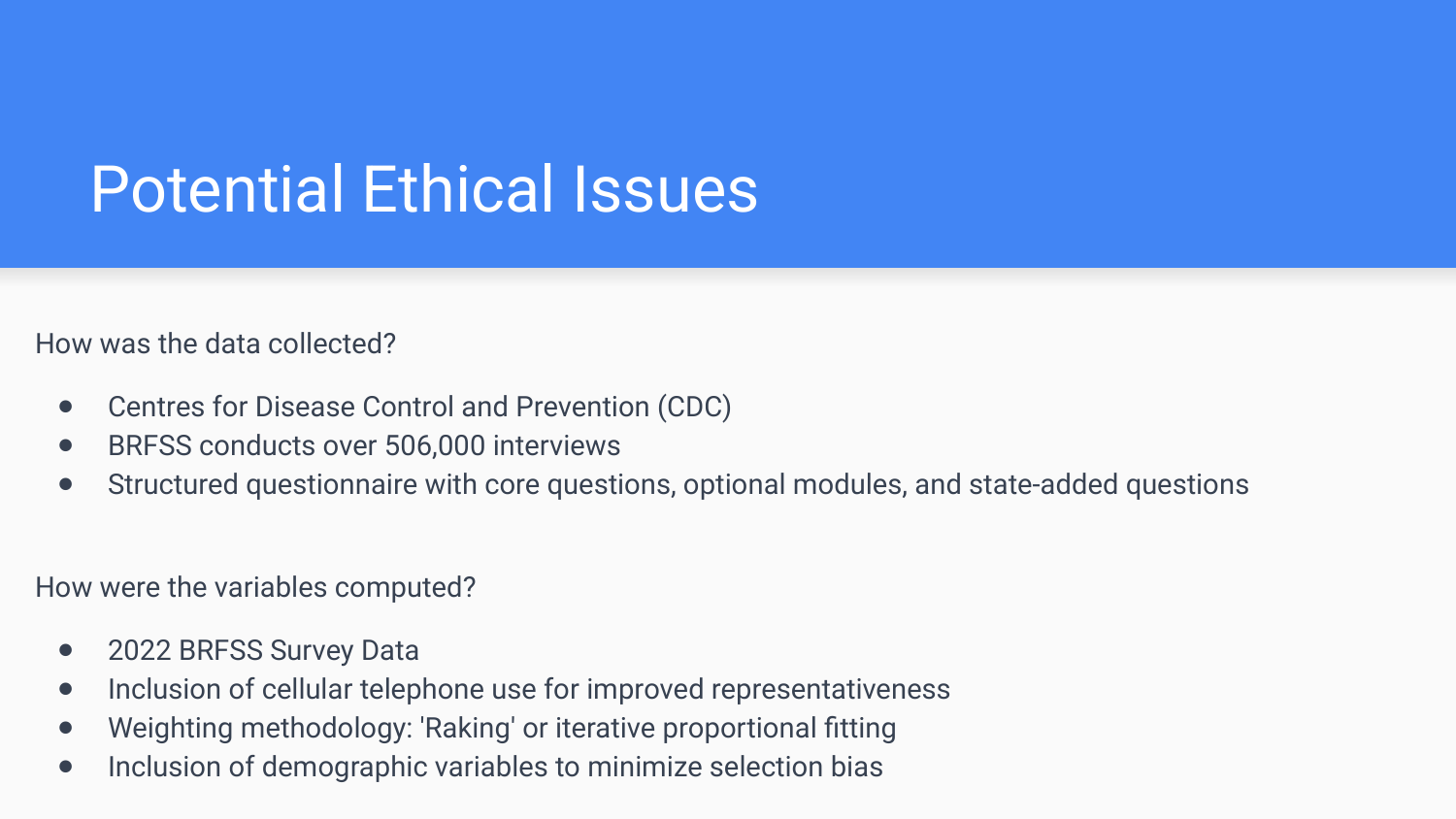

# Potential Ethical Issues
How was the data collected?
Centres for Disease Control and Prevention (CDC)
BRFSS conducts over 506,000 interviews
Structured questionnaire with core questions, optional modules, and state-added questions

How were the variables computed?
2022 BRFSS Survey Data
Inclusion of cellular telephone use for improved representativeness
Weighting methodology: 'Raking' or iterative proportional fitting
Inclusion of demographic variables to minimize selection bias